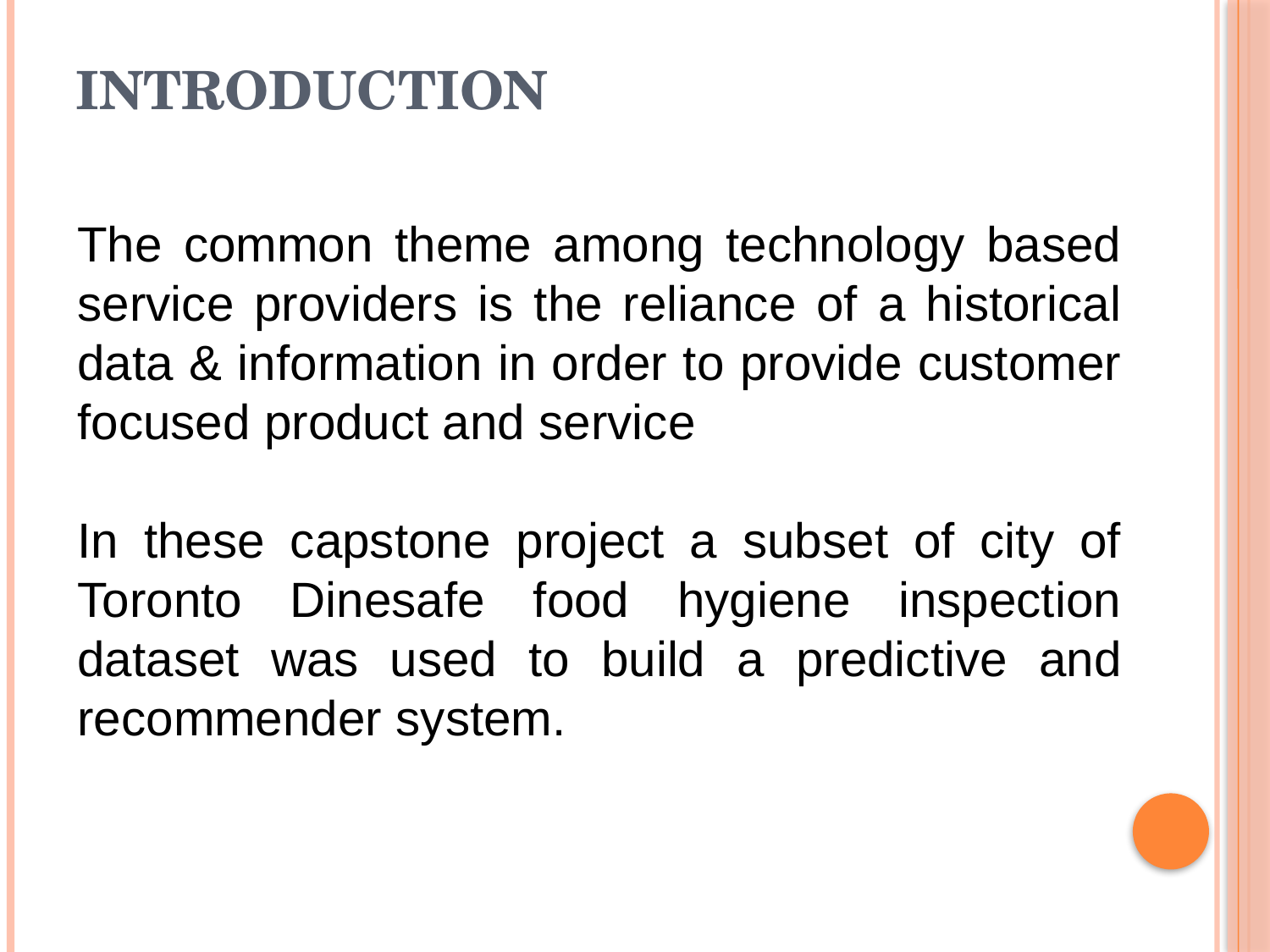

# Introduction
The common theme among technology based service providers is the reliance of a historical data & information in order to provide customer focused product and service

In these capstone project a subset of city of Toronto Dinesafe food hygiene inspection dataset was used to build a predictive and recommender system.